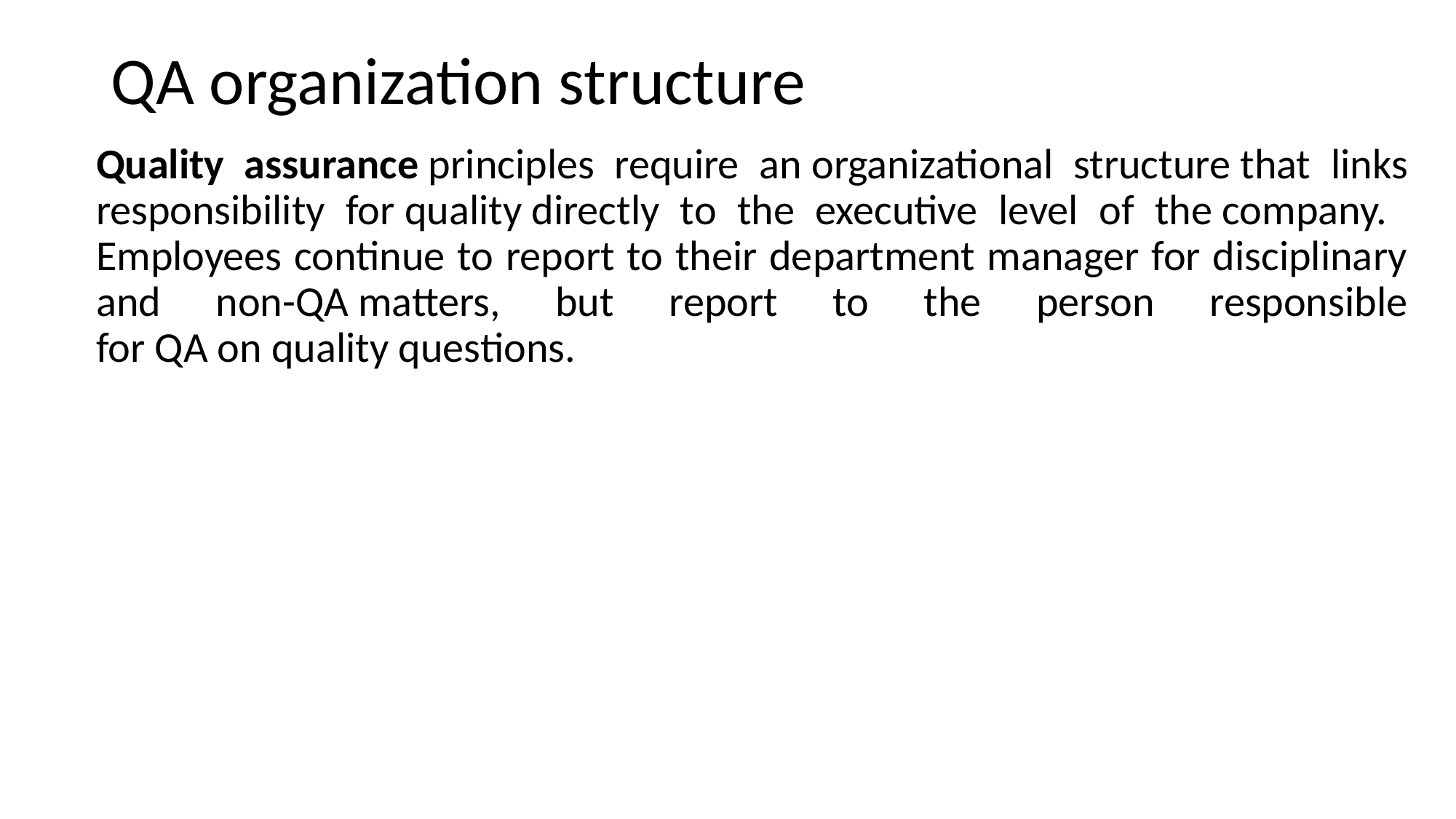

# QA organization structure
Quality assurance principles require an organizational structure that links responsibility for quality directly to the executive level of the company.  Employees continue to report to their department manager for disciplinary and non-QA matters, but report to the person responsible for QA on quality questions.